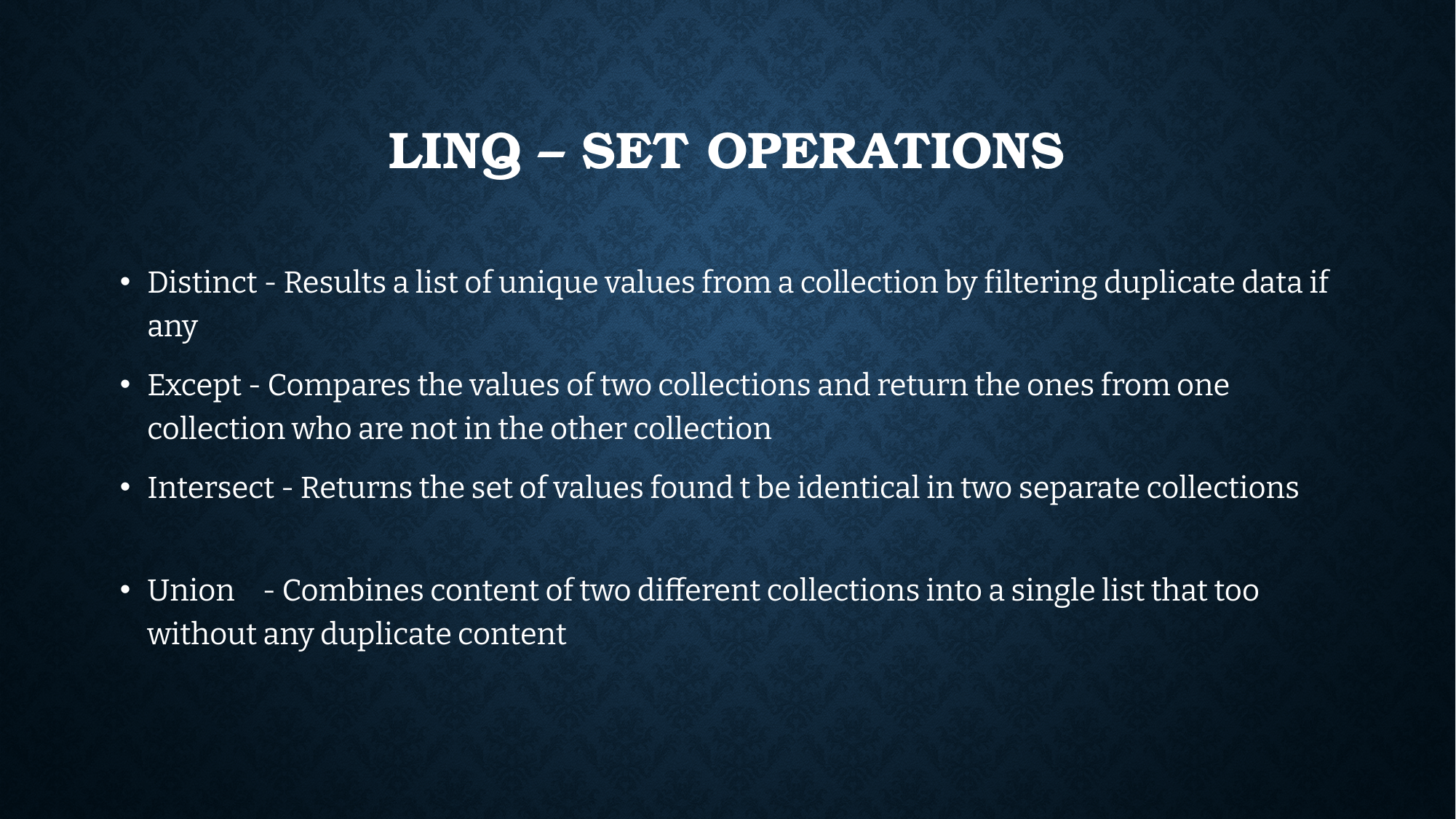

# Linq – set operations
Distinct - Results a list of unique values from a collection by filtering duplicate data if any
Except - Compares the values of two collections and return the ones from one collection who are not in the other collection
Intersect - Returns the set of values found t be identical in two separate collections
Union	 - Combines content of two different collections into a single list that too without any duplicate content